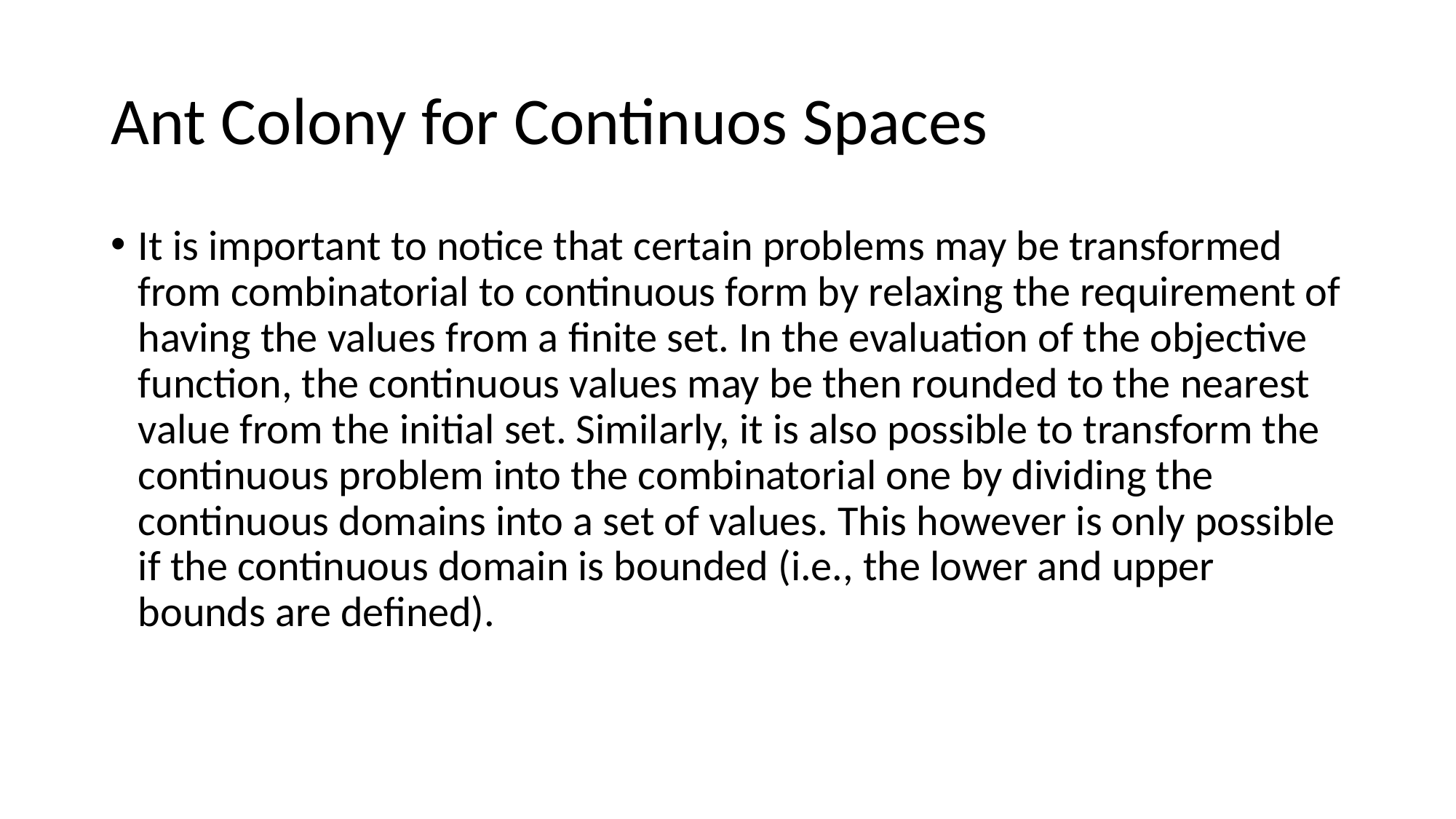

# Ant Colony for Continuos Spaces
It is important to notice that certain problems may be transformed from combinatorial to continuous form by relaxing the requirement of having the values from a finite set. In the evaluation of the objective function, the continuous values may be then rounded to the nearest value from the initial set. Similarly, it is also possible to transform the continuous problem into the combinatorial one by dividing the continuous domains into a set of values. This however is only possible if the continuous domain is bounded (i.e., the lower and upper bounds are defined).